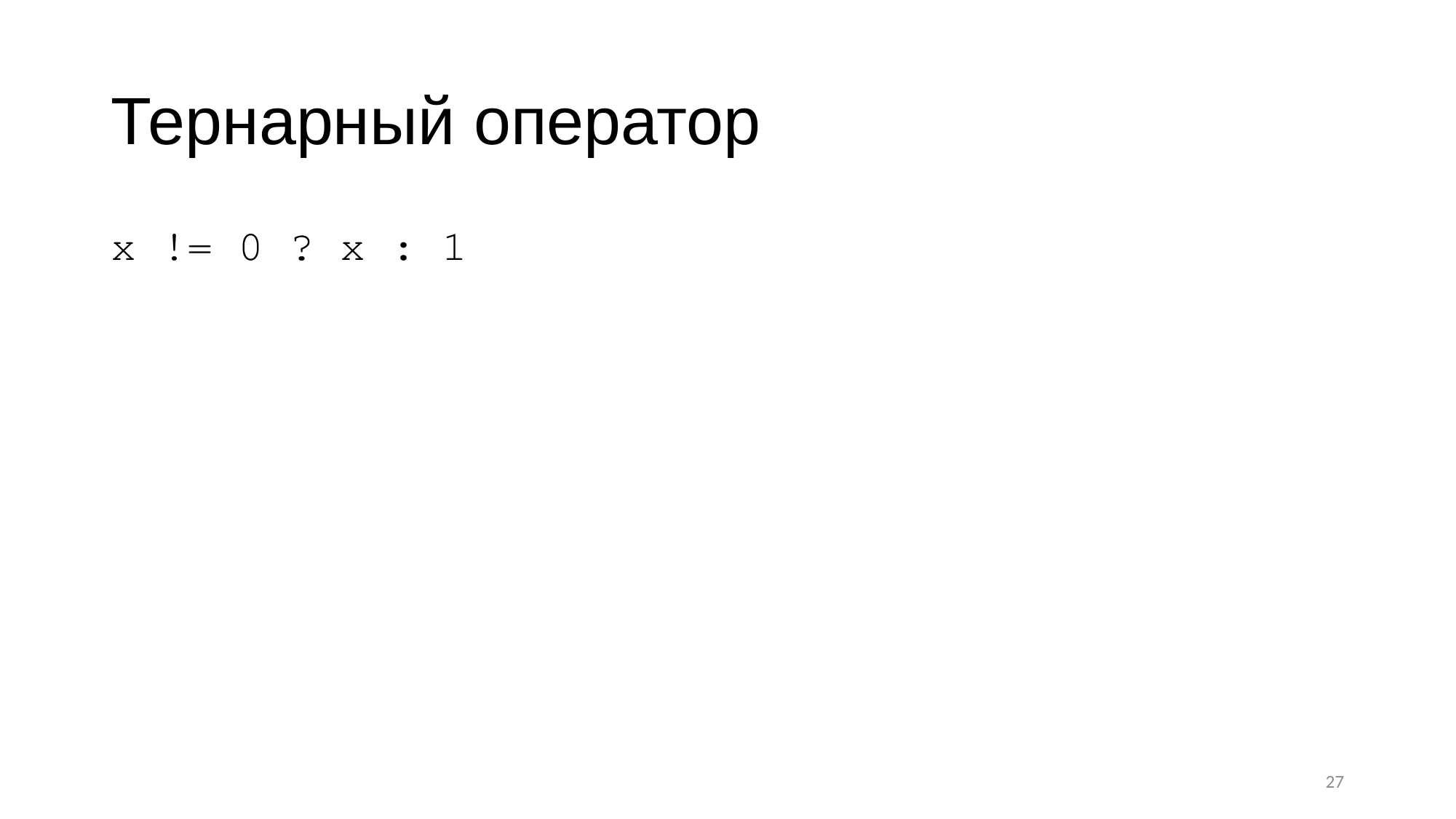

# Тернарный оператор
x != 0 ? x : 1
27